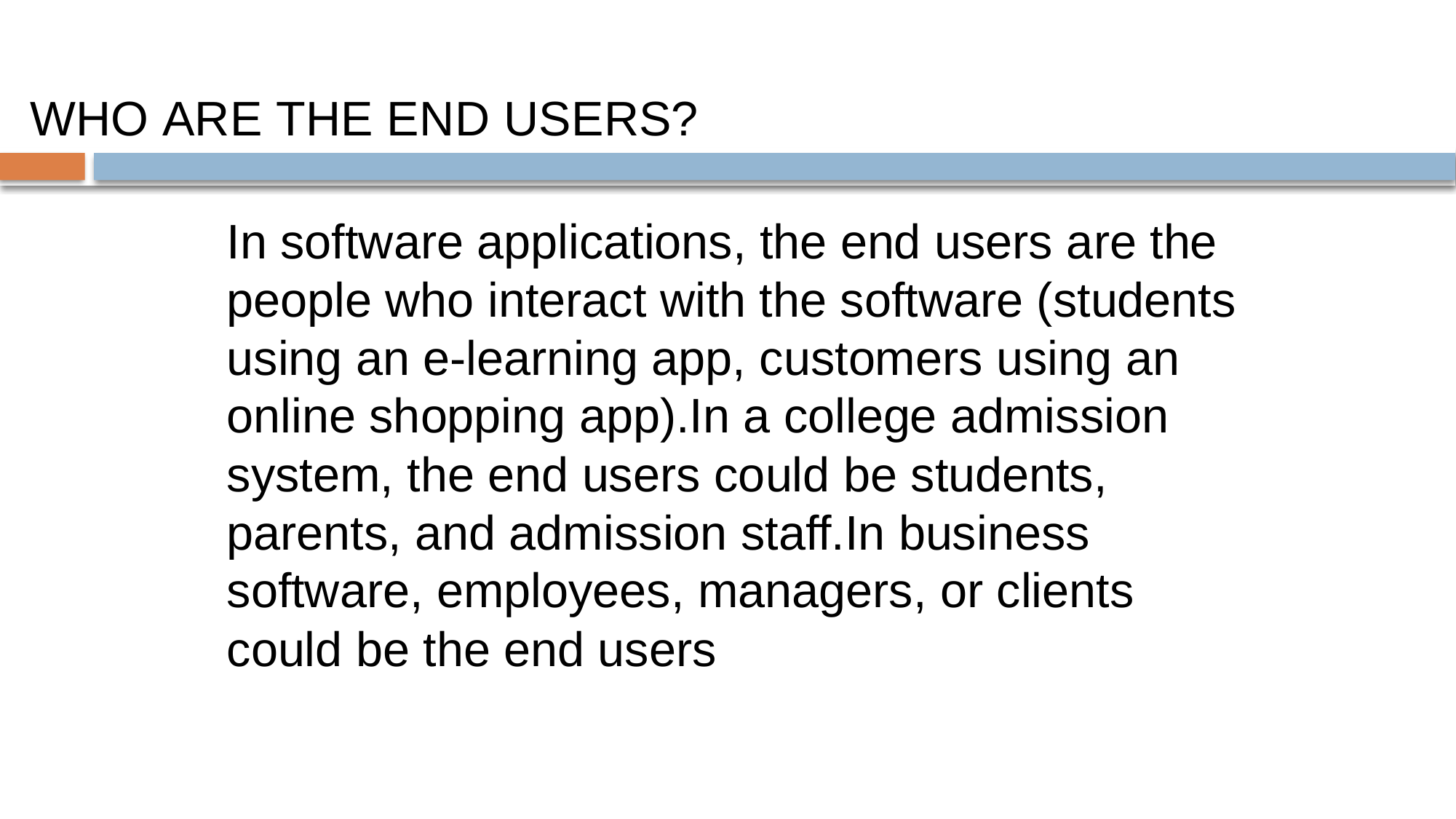

# WHO ARE THE END USERS?
In software applications, the end users are the people who interact with the software (students using an e-learning app, customers using an online shopping app).In a college admission system, the end users could be students, parents, and admission staff.In business software, employees, managers, or clients could be the end users